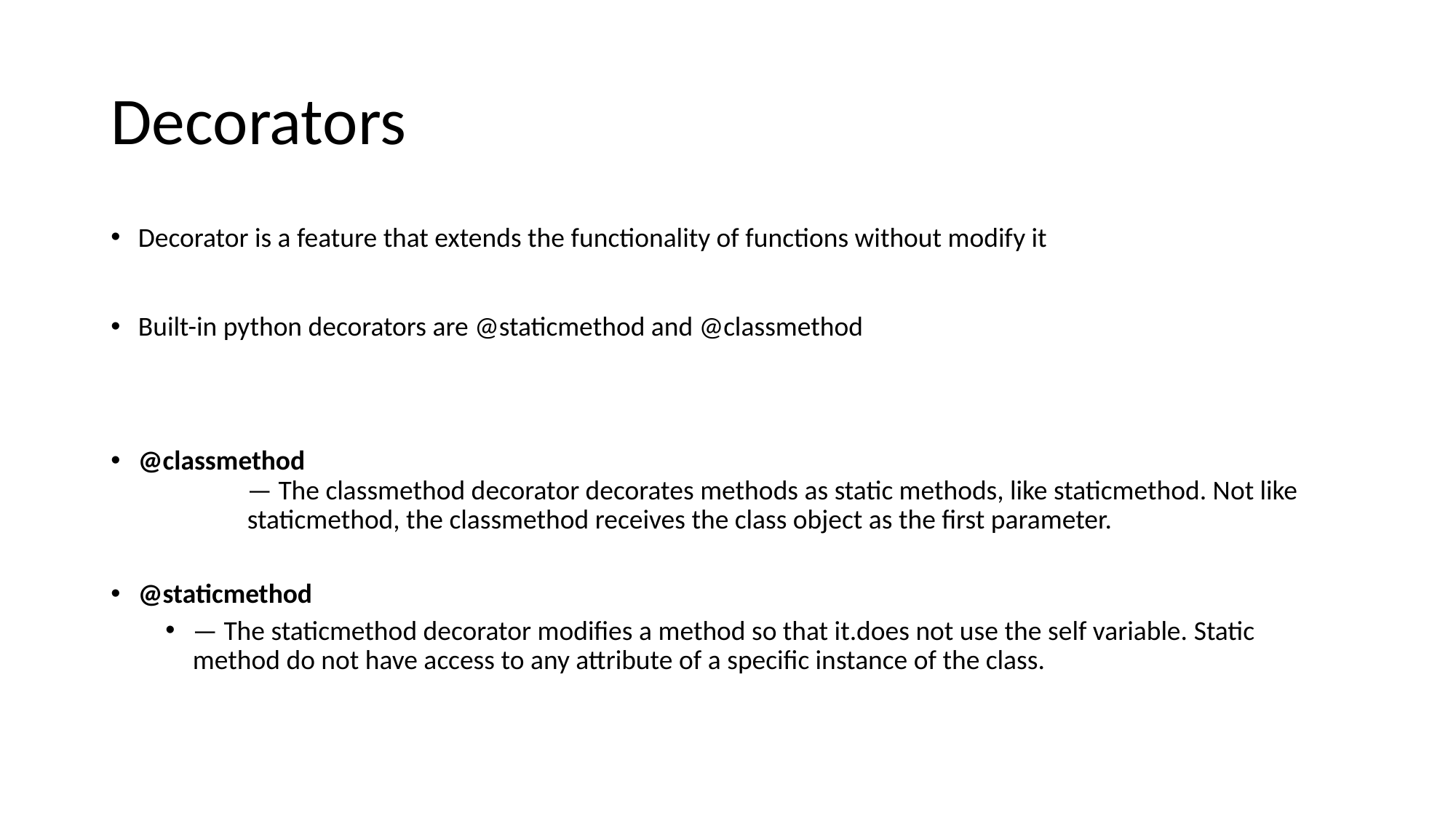

# Decorators
Decorator is a feature that extends the functionality of functions without modify it

Built-in python decorators are @staticmethod and @classmethod

@classmethod
— The classmethod decorator decorates methods as static methods, like staticmethod. Not like staticmethod, the classmethod receives the class object as the first parameter.

@staticmethod
— The staticmethod decorator modifies a method so that it.does not use the self variable. Static method do not have access to any attribute of a specific instance of the class.